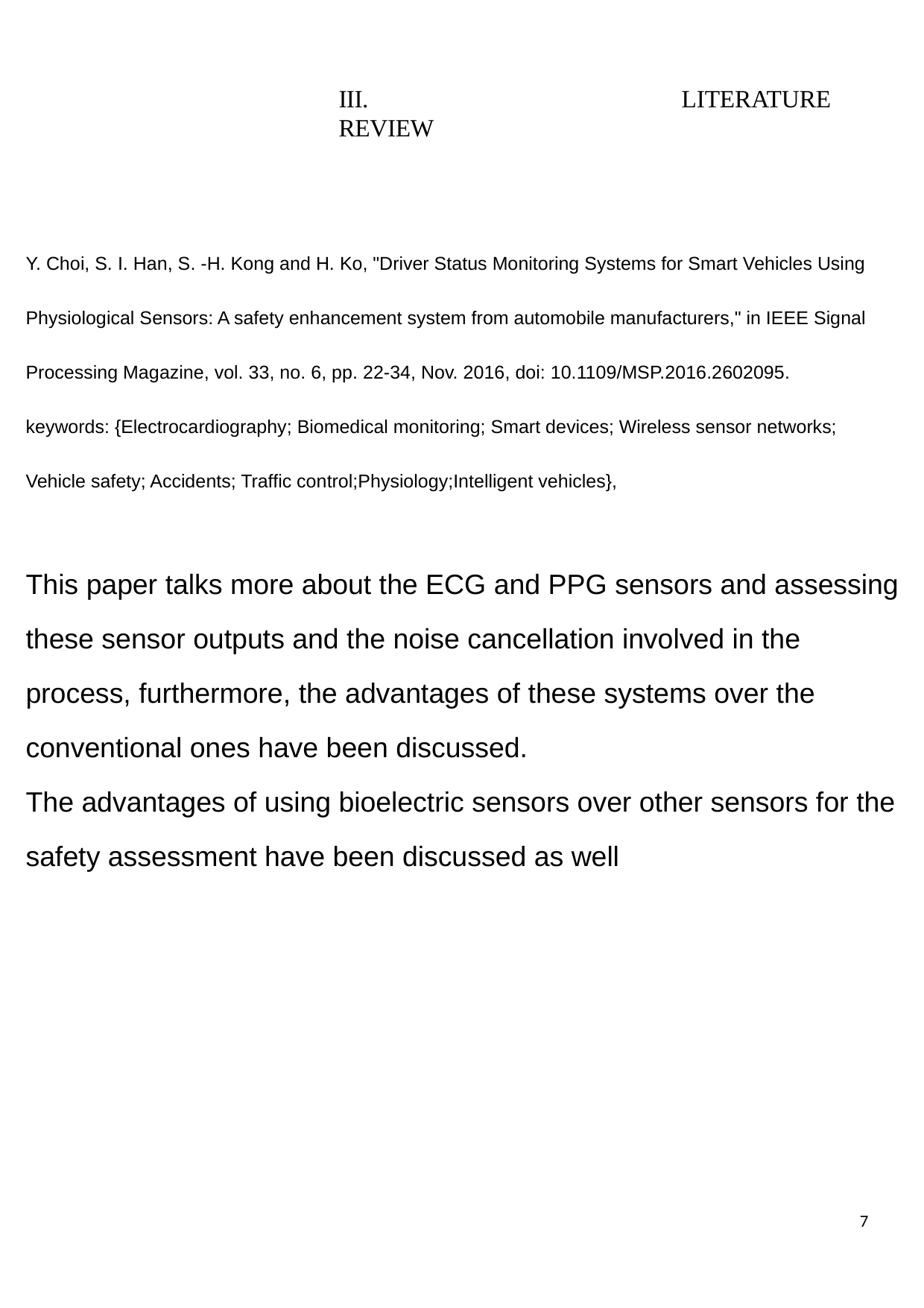

III.	Literature Review
Y. Choi, S. I. Han, S. -H. Kong and H. Ko, "Driver Status Monitoring Systems for Smart Vehicles Using Physiological Sensors: A safety enhancement system from automobile manufacturers," in IEEE Signal Processing Magazine, vol. 33, no. 6, pp. 22-34, Nov. 2016, doi: 10.1109/MSP.2016.2602095.
keywords: {Electrocardiography; Biomedical monitoring; Smart devices; Wireless sensor networks; Vehicle safety; Accidents; Traffic control;Physiology;Intelligent vehicles},

This paper talks more about the ECG and PPG sensors and assessing these sensor outputs and the noise cancellation involved in the process, furthermore, the advantages of these systems over the conventional ones have been discussed.
The advantages of using bioelectric sensors over other sensors for the safety assessment have been discussed as well

7